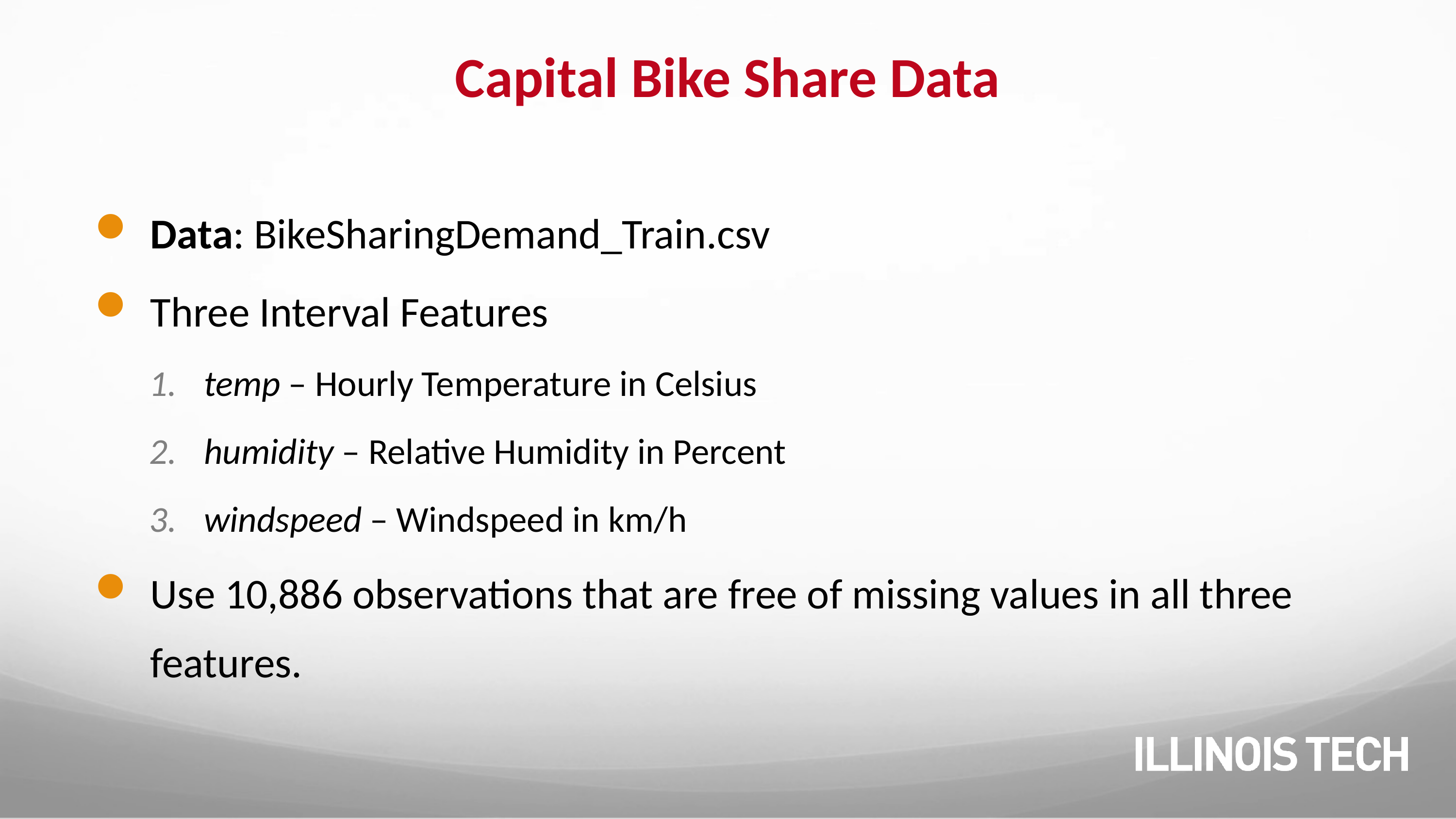

# Capital Bike Share Data
Data: BikeSharingDemand_Train.csv
Three Interval Features
temp – Hourly Temperature in Celsius
humidity – Relative Humidity in Percent
windspeed – Windspeed in km/h
Use 10,886 observations that are free of missing values in all three features.